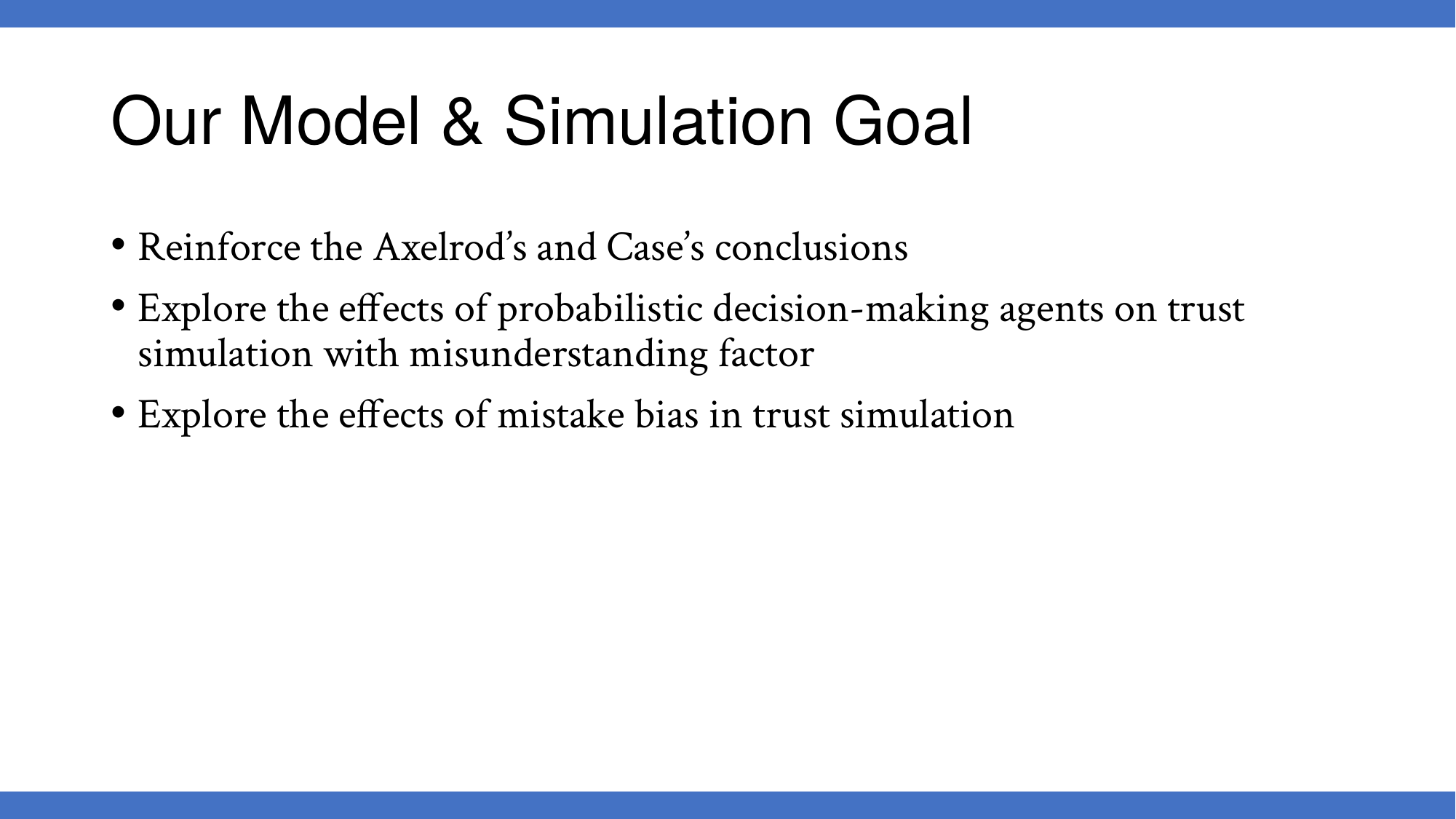

# Our Model & Simulation Goal
Reinforce the Axelrod’s and Case’s conclusions
Explore the effects of probabilistic decision-making agents on trust simulation with misunderstanding factor
Explore the effects of mistake bias in trust simulation